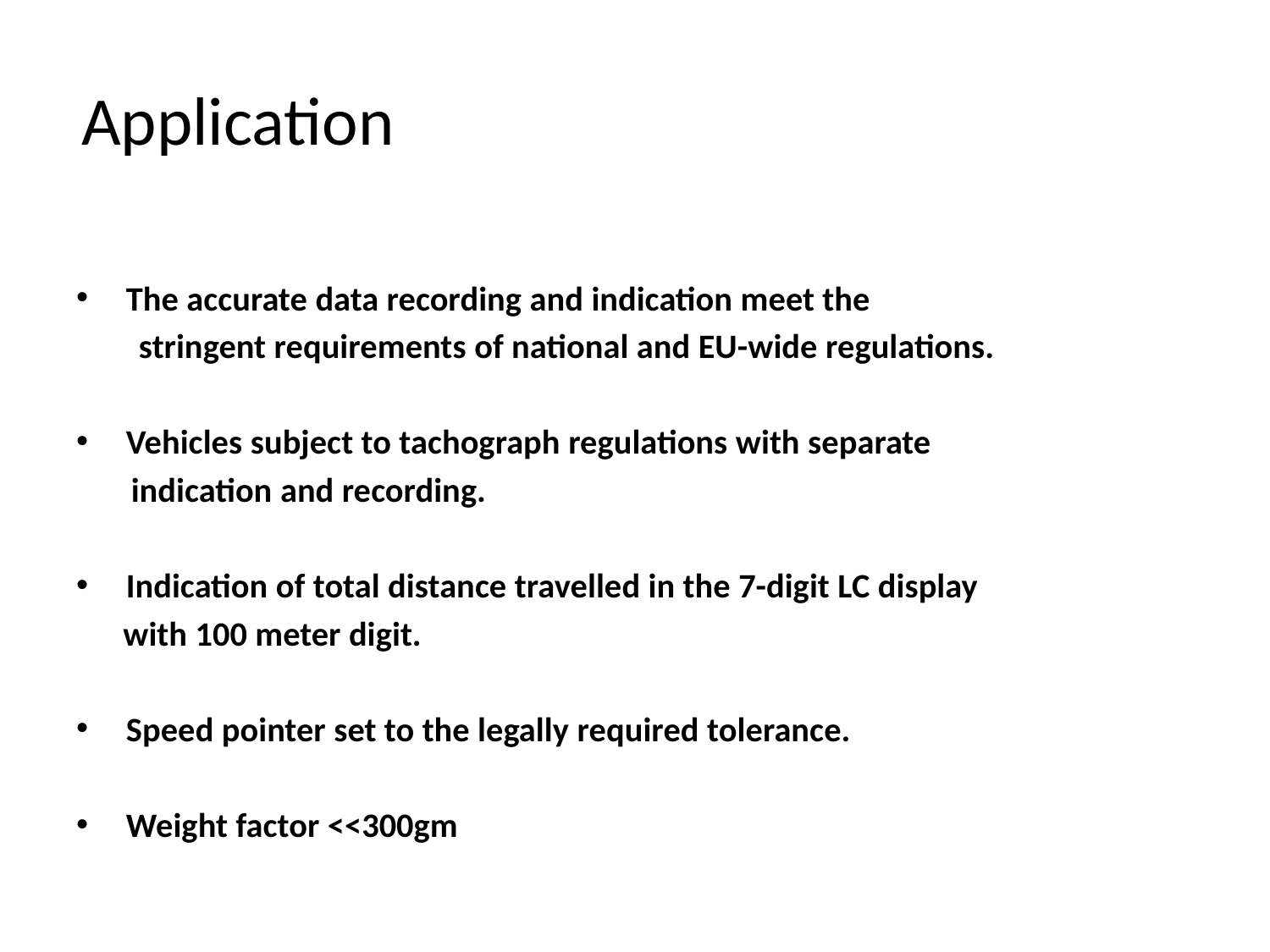

# Application

The accurate data recording and indication meet the
        stringent requirements of national and EU-wide regulations.

Vehicles subject to tachograph regulations with separate
       indication and recording.

Indication of total distance travelled in the 7-digit LC display
      with 100 meter digit.

Speed pointer set to the legally required tolerance.

Weight factor <<300gm